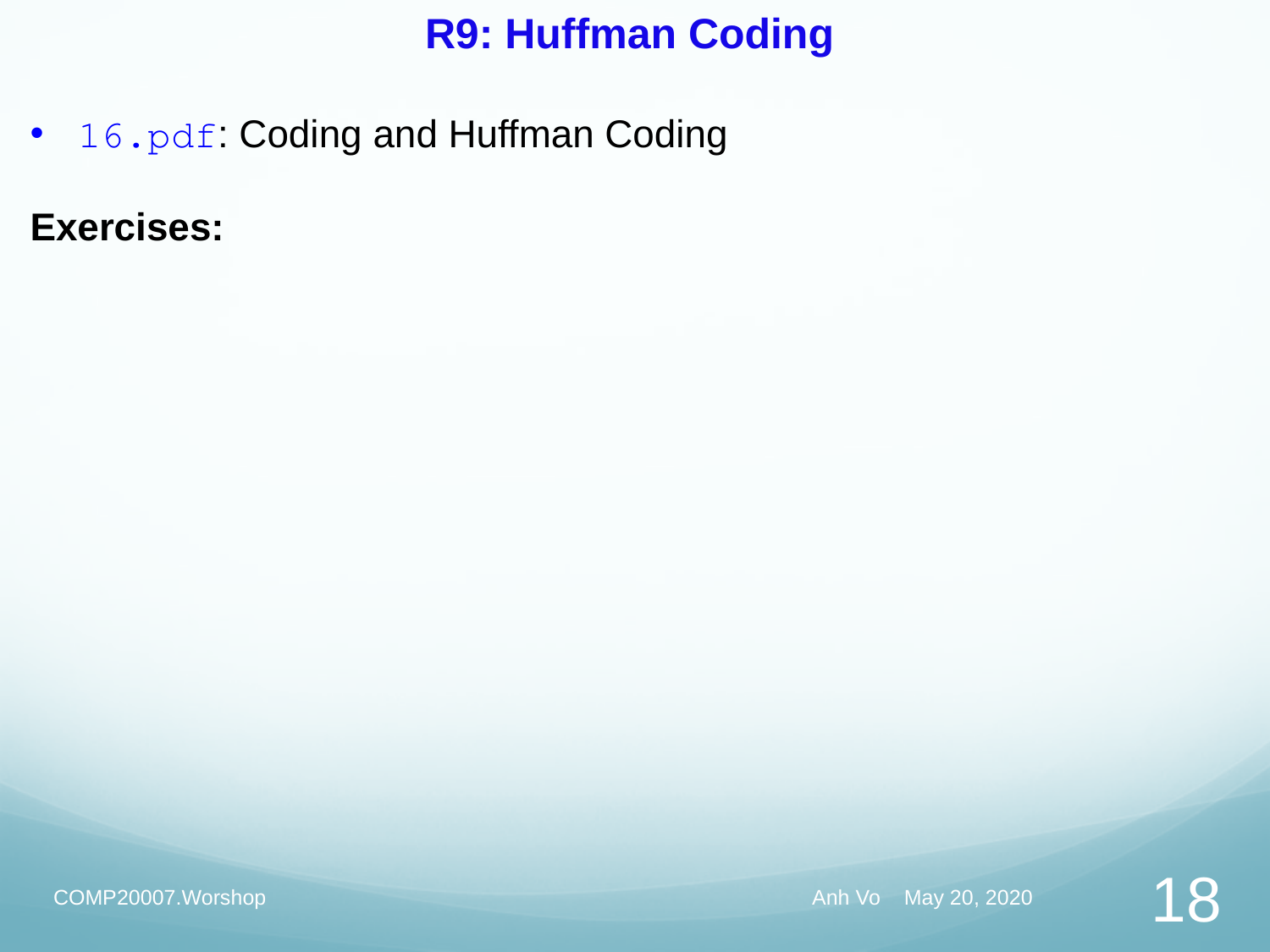

# R9: Huffman Coding
16.pdf: Coding and Huffman Coding

Exercises:

COMP20007.Worshop
Anh Vo    May 20, 2020
18